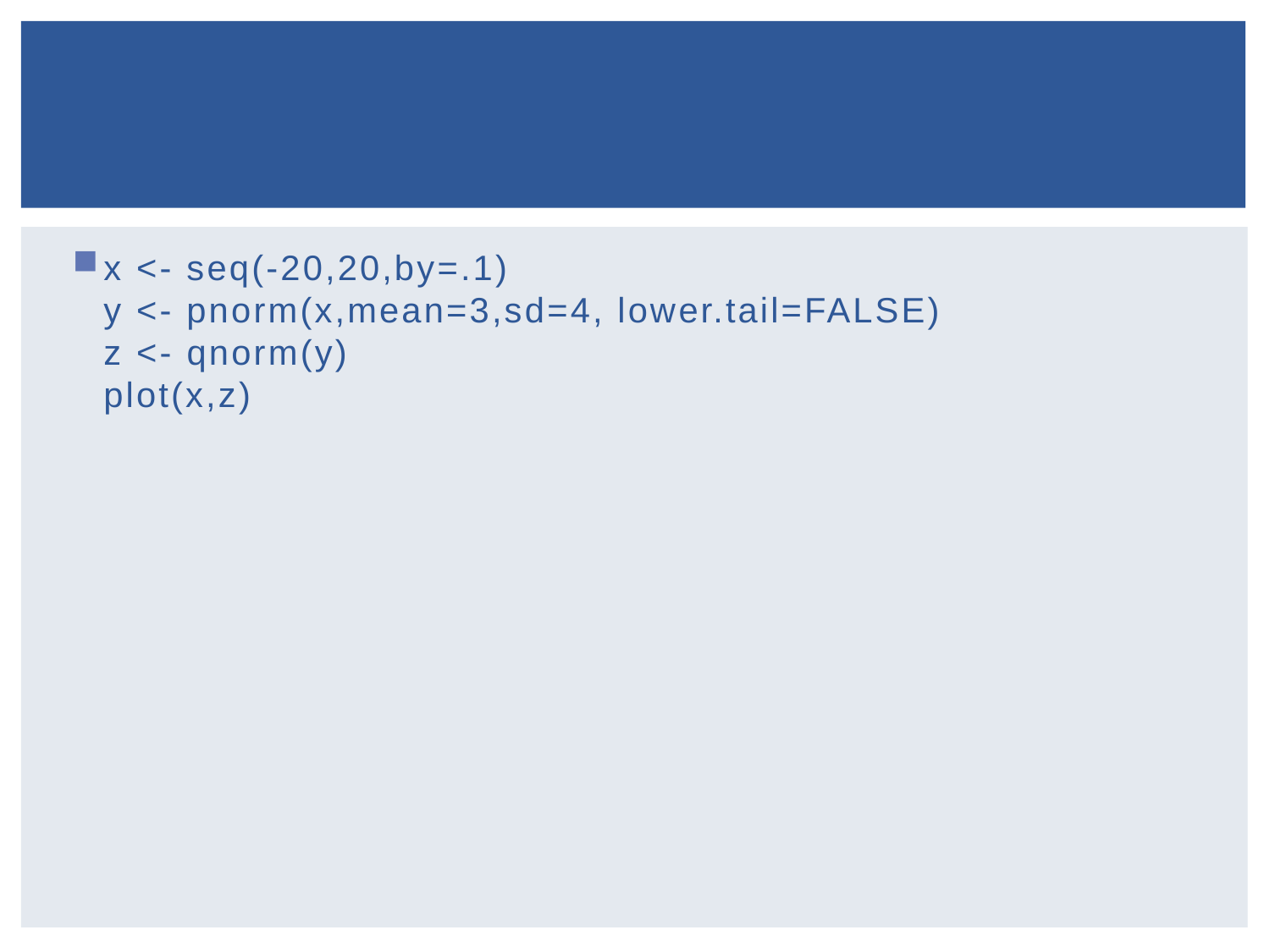

#
x <- seq(-20,20,by=.1)
y <- pnorm(x,mean=3,sd=4, lower.tail=FALSE)
z <- qnorm(y)
plot(x,z)